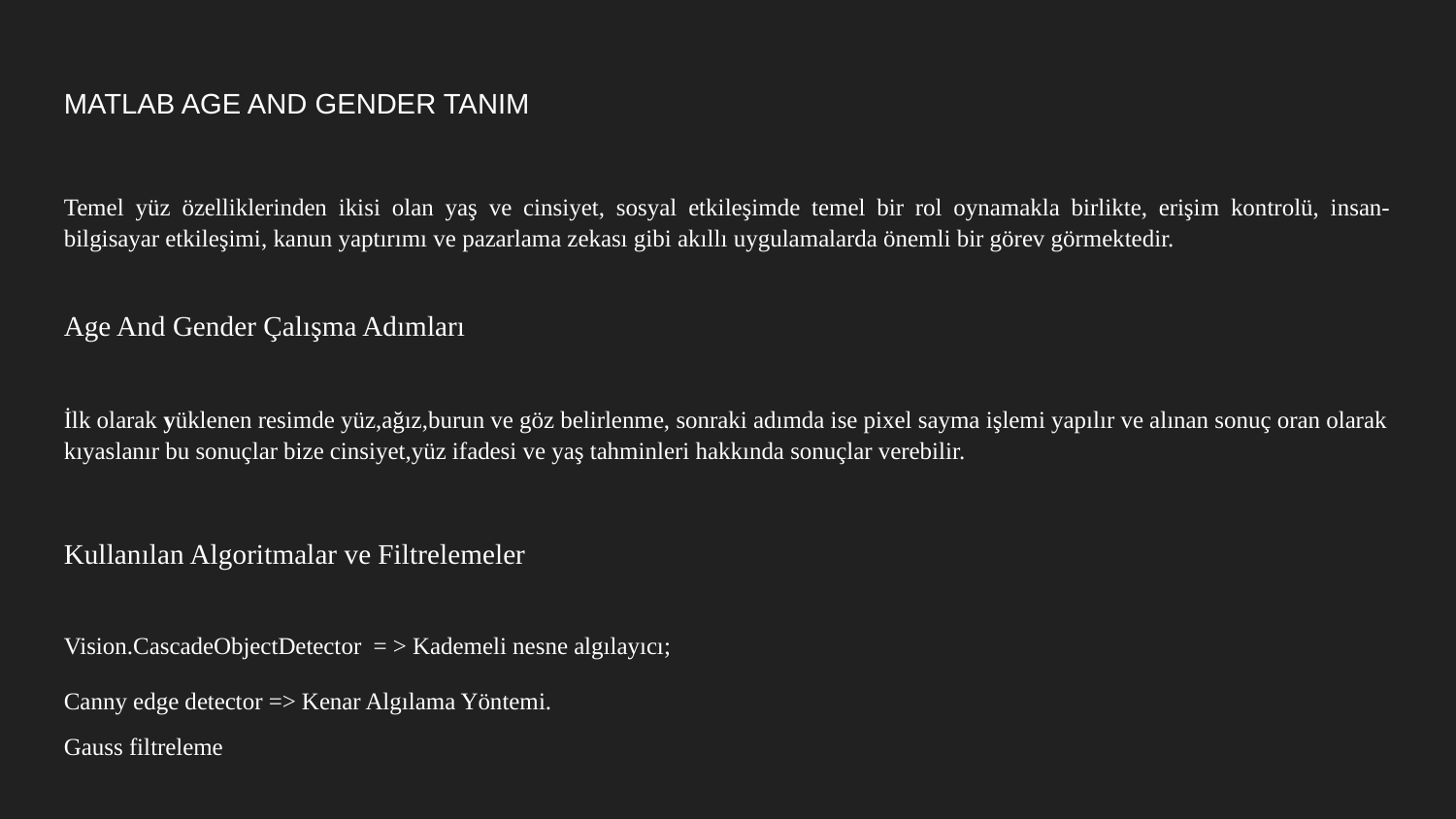

MATLAB AGE AND GENDER TANIM
Temel yüz özelliklerinden ikisi olan yaş ve cinsiyet, sosyal etkileşimde temel bir rol oynamakla birlikte, erişim kontrolü, insan-bilgisayar etkileşimi, kanun yaptırımı ve pazarlama zekası gibi akıllı uygulamalarda önemli bir görev görmektedir.

Age And Gender Çalışma Adımları

İlk olarak yüklenen resimde yüz,ağız,burun ve göz belirlenme, sonraki adımda ise pixel sayma işlemi yapılır ve alınan sonuç oran olarak kıyaslanır bu sonuçlar bize cinsiyet,yüz ifadesi ve yaş tahminleri hakkında sonuçlar verebilir.

Kullanılan Algoritmalar ve Filtrelemeler

Vision.CascadeObjectDetector  = > Kademeli nesne algılayıcı;
Canny edge detector => Kenar Algılama Yöntemi.
Gauss filtreleme